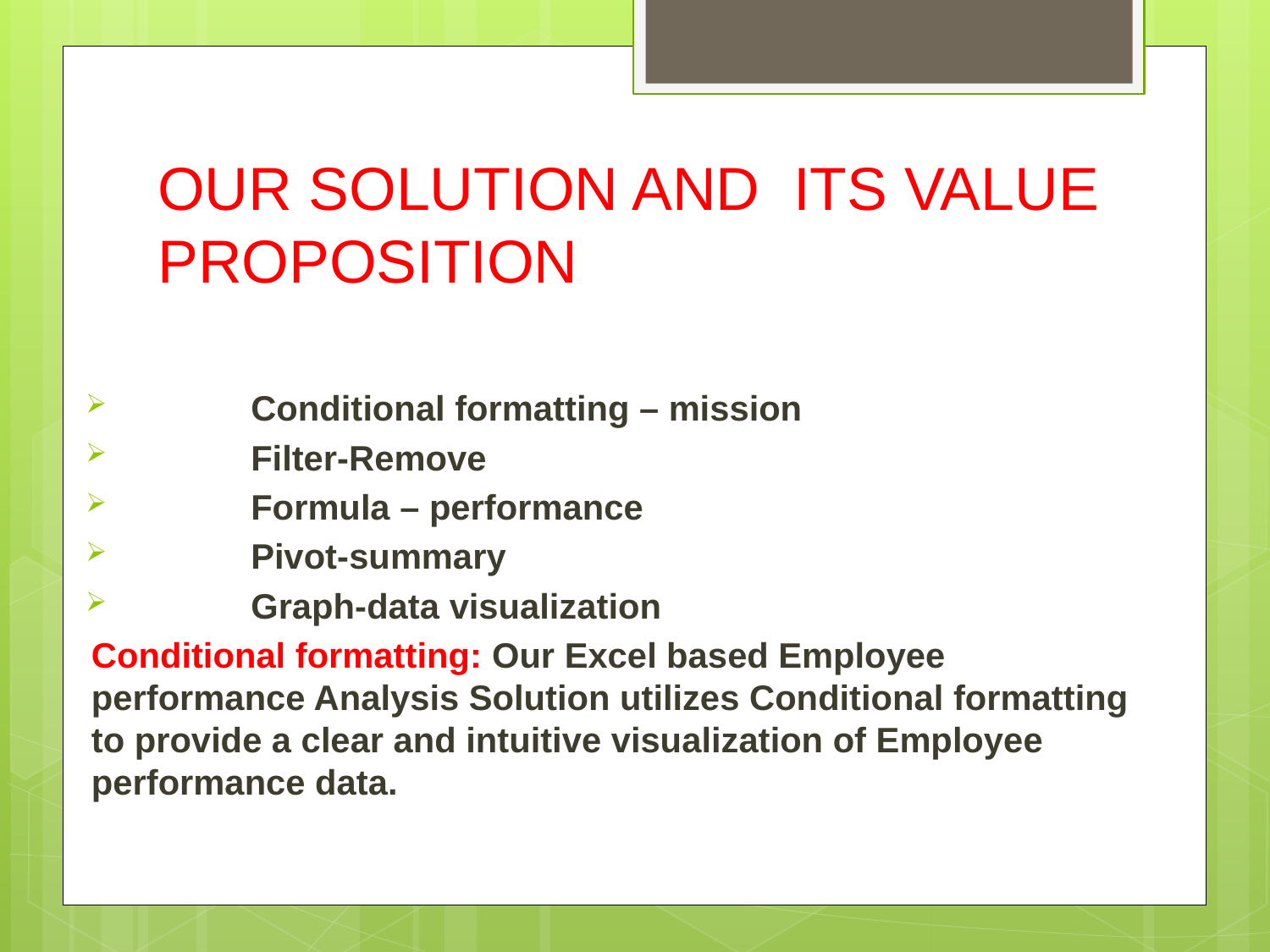

# OUR SOLUTION AND  ITS VALUE PROPOSITION

 	Conditional formatting – mission
 	Filter-Remove
 	Formula – performance
 	Pivot-summary
 	Graph-data visualization
Conditional formatting: Our Excel based Employee performance Analysis Solution utilizes Conditional formatting to provide a clear and intuitive visualization of Employee performance data.